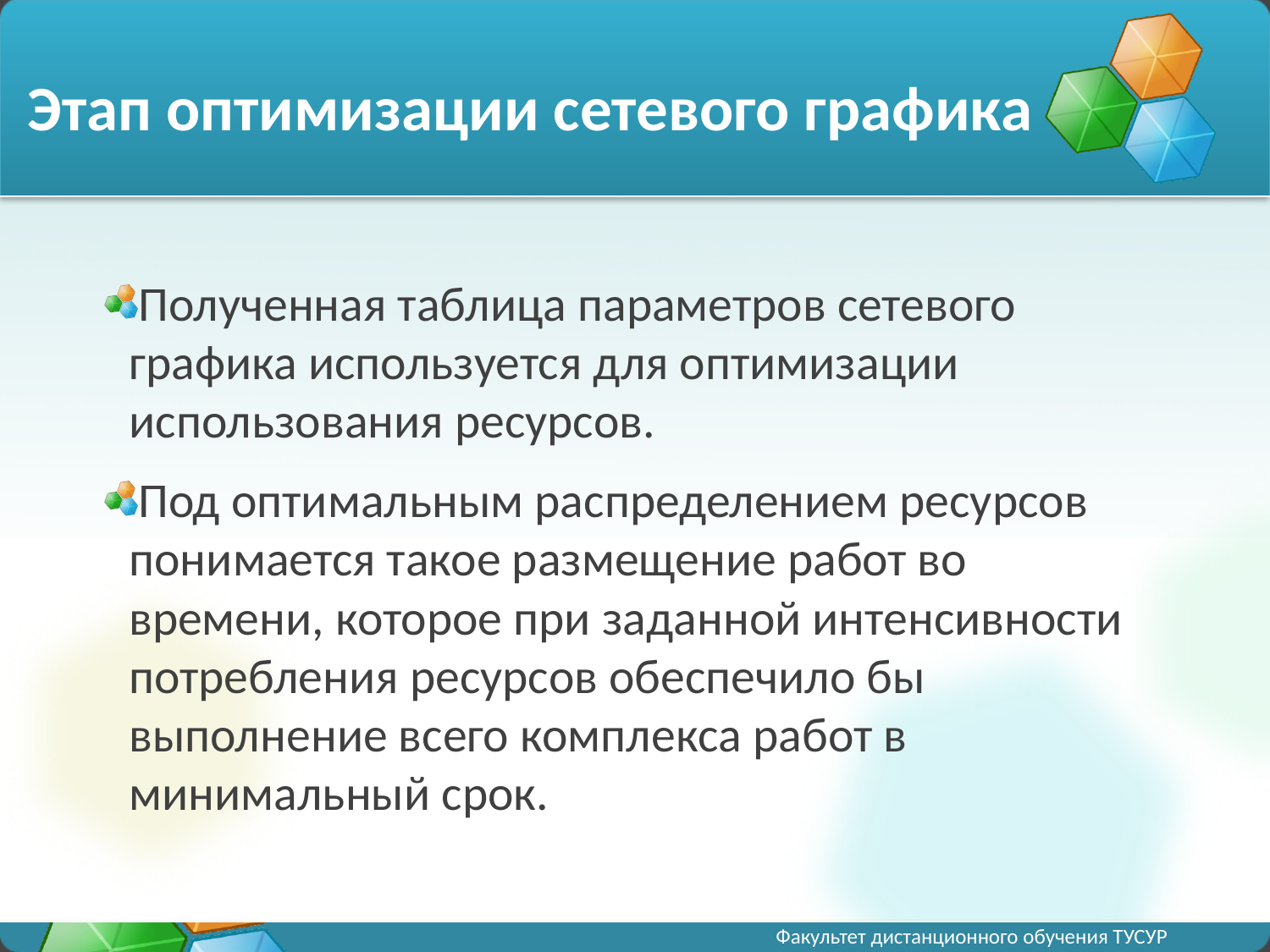

# Этап оптимизации сетевого графика
Полученная таблица параметров сетевого графика используется для оптимизации использования ресурсов.
Под оптимальным распределением ресурсов понимается такое размещение работ во времени, которое при заданной интенсивности потребления ресурсов обеспечило бы выполнение всего комплекса работ в минимальный срок.